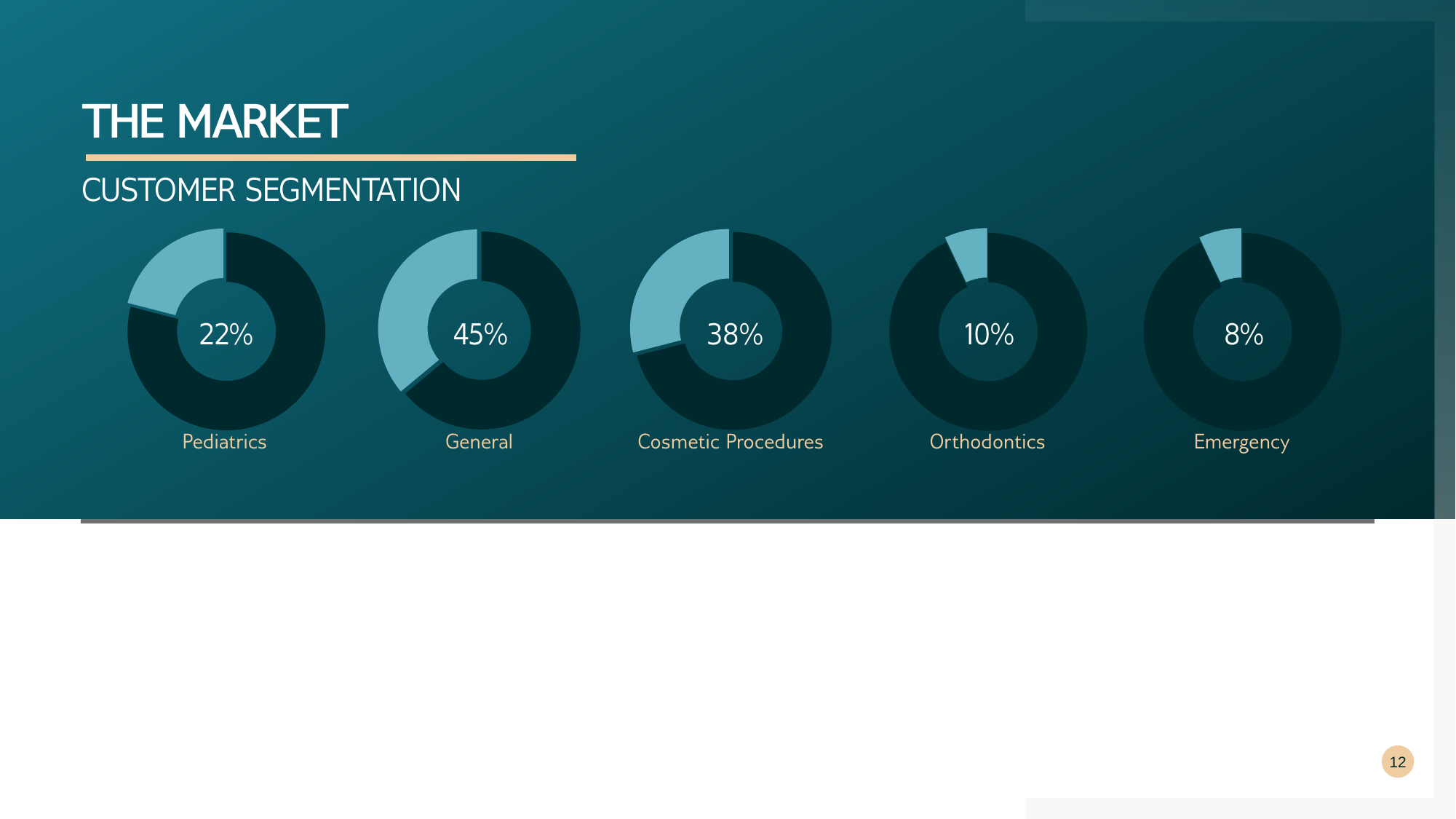

# THE MARKET

CUSTOMER SEGMENTATION

### Chart

| Category | Sales |
|---|---|
| 1st Qtr | 79.0 |
| 2nd Qtr | 21.0 |

### Chart

| Category | Sales |
|---|---|
| 1st Qtr | 64.0 |
| 2nd Qtr | 36.0 |

### Chart

| Category | Sales |
|---|---|
| 1st Qtr | 71.0 |
| 2nd Qtr | 29.0 |

### Chart

| Category | Sales |
|---|---|
| 1st Qtr | 93.0 |
| 2nd Qtr | 7.0 |

### Chart

| Category | Sales |
|---|---|
| 1st Qtr | 93.0 |
| 2nd Qtr | 7.0 |
22%
45%
38%
10%
8%
Pediatrics
General
Cosmetic Procedures
Orthodontics
Emergency
12